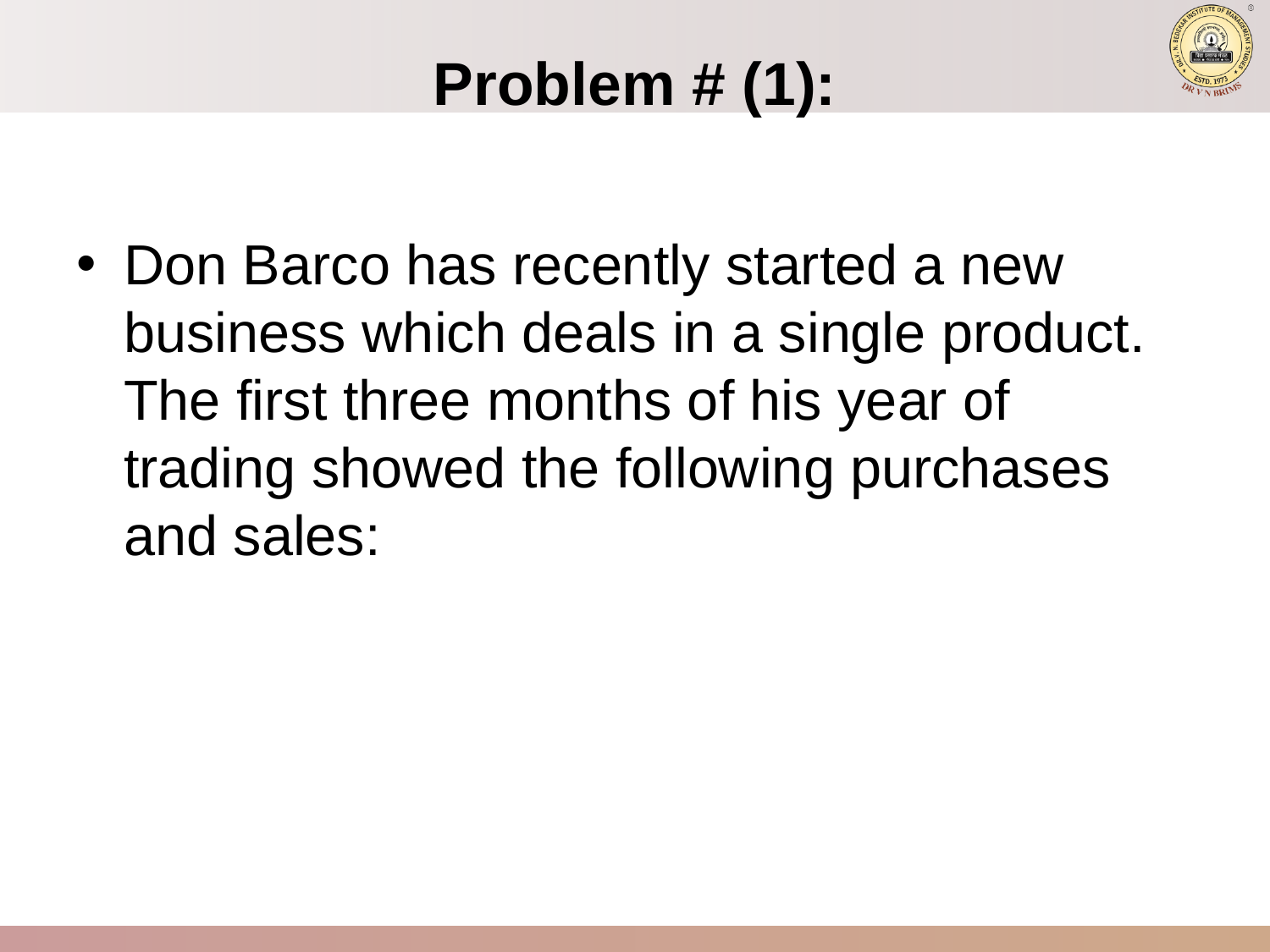

# Problem # (1):
Don Barco has recently started a new business which deals in a single product. The first three months of his year of trading showed the following purchases and sales: